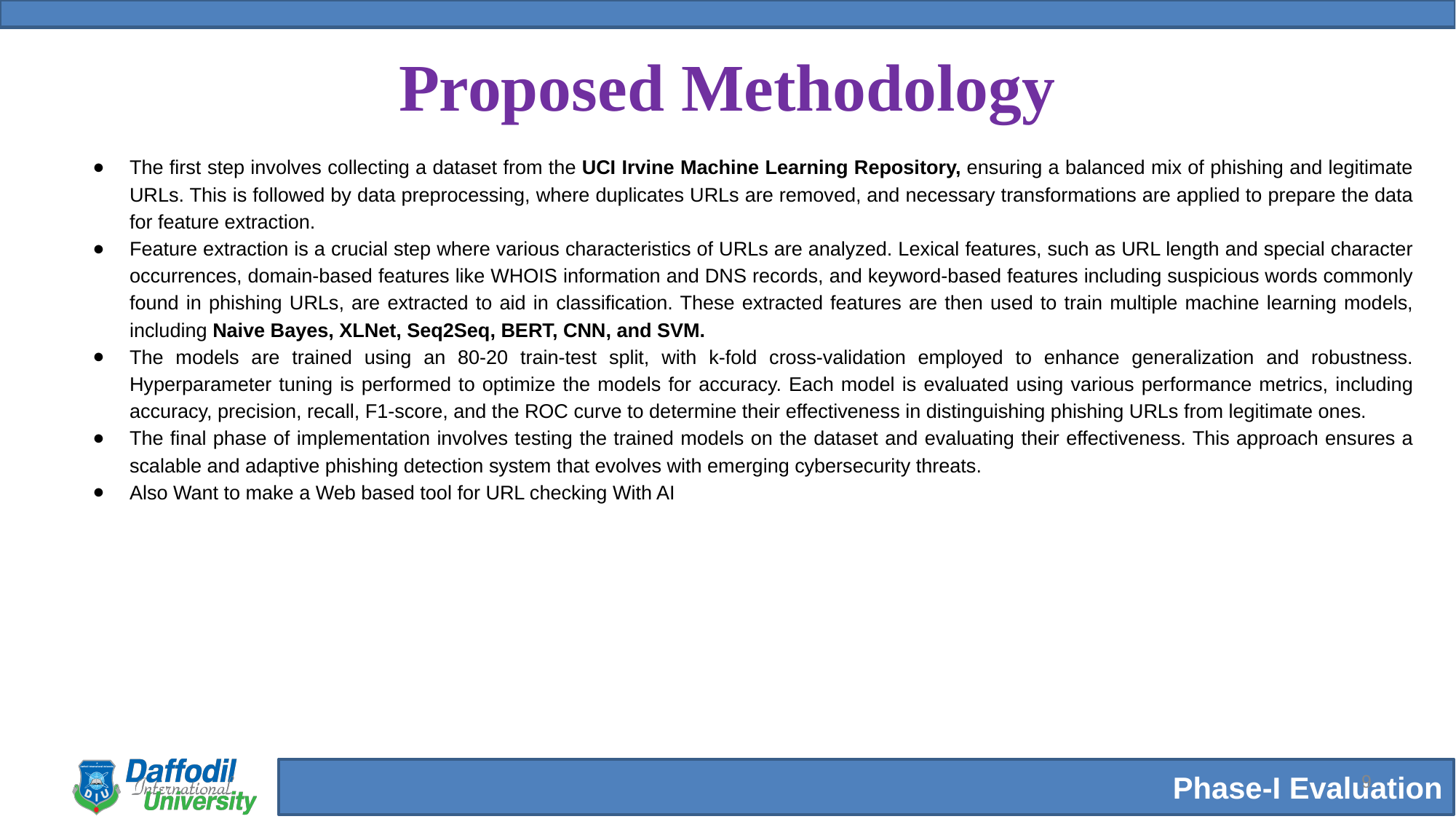

# Proposed Methodology
The first step involves collecting a dataset from the UCI Irvine Machine Learning Repository, ensuring a balanced mix of phishing and legitimate URLs. This is followed by data preprocessing, where duplicates URLs are removed, and necessary transformations are applied to prepare the data for feature extraction.
Feature extraction is a crucial step where various characteristics of URLs are analyzed. Lexical features, such as URL length and special character occurrences, domain-based features like WHOIS information and DNS records, and keyword-based features including suspicious words commonly found in phishing URLs, are extracted to aid in classification. These extracted features are then used to train multiple machine learning models, including Naive Bayes, XLNet, Seq2Seq, BERT, CNN, and SVM.
The models are trained using an 80-20 train-test split, with k-fold cross-validation employed to enhance generalization and robustness. Hyperparameter tuning is performed to optimize the models for accuracy. Each model is evaluated using various performance metrics, including accuracy, precision, recall, F1-score, and the ROC curve to determine their effectiveness in distinguishing phishing URLs from legitimate ones.
The final phase of implementation involves testing the trained models on the dataset and evaluating their effectiveness. This approach ensures a scalable and adaptive phishing detection system that evolves with emerging cybersecurity threats.
Also Want to make a Web based tool for URL checking With AI

9